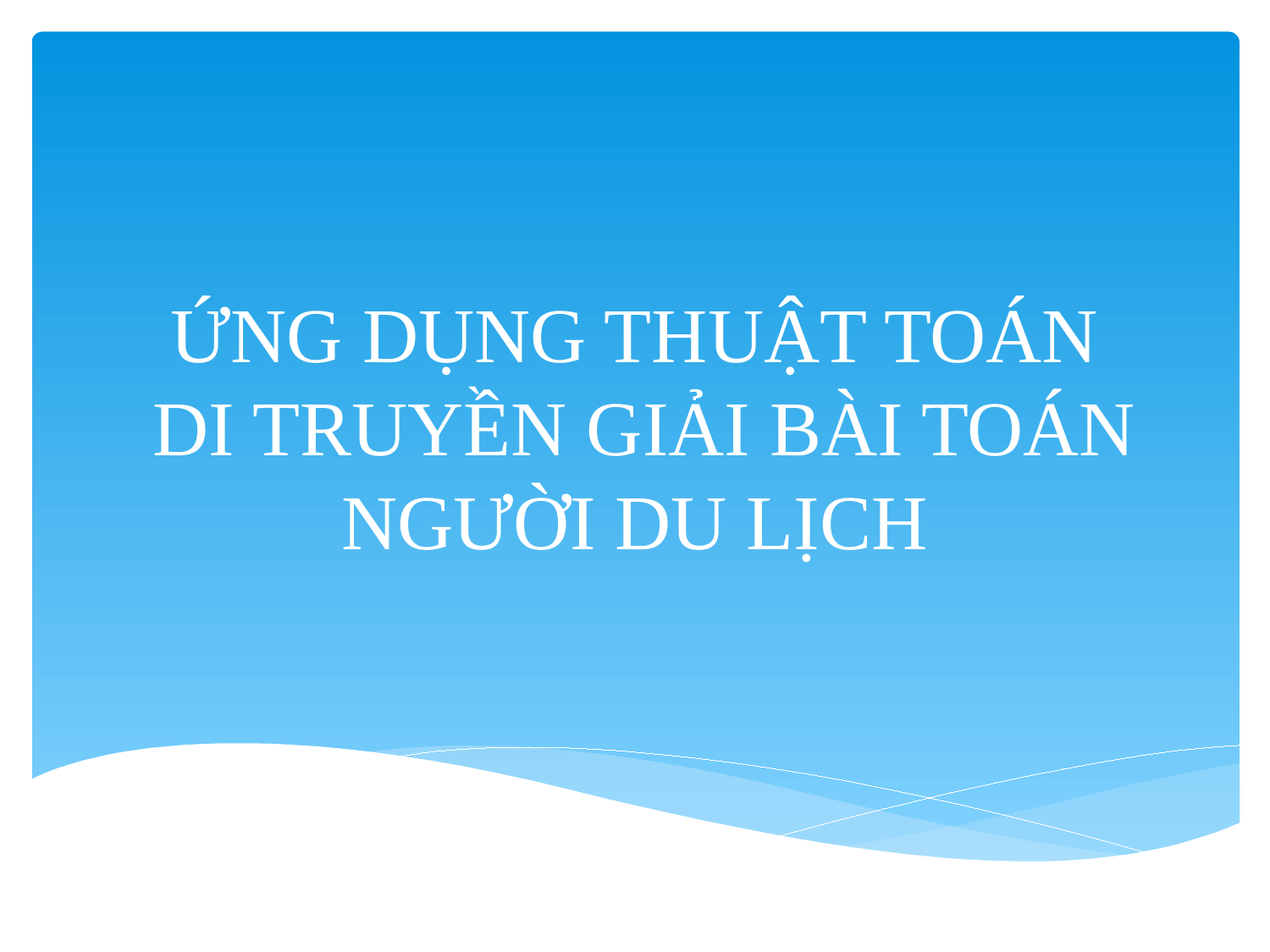

# ỨNG DỤNG THUẬT TOÁN DI TRUYỀN GIẢI BÀI TOÁN NGƯỜI DU LỊCH